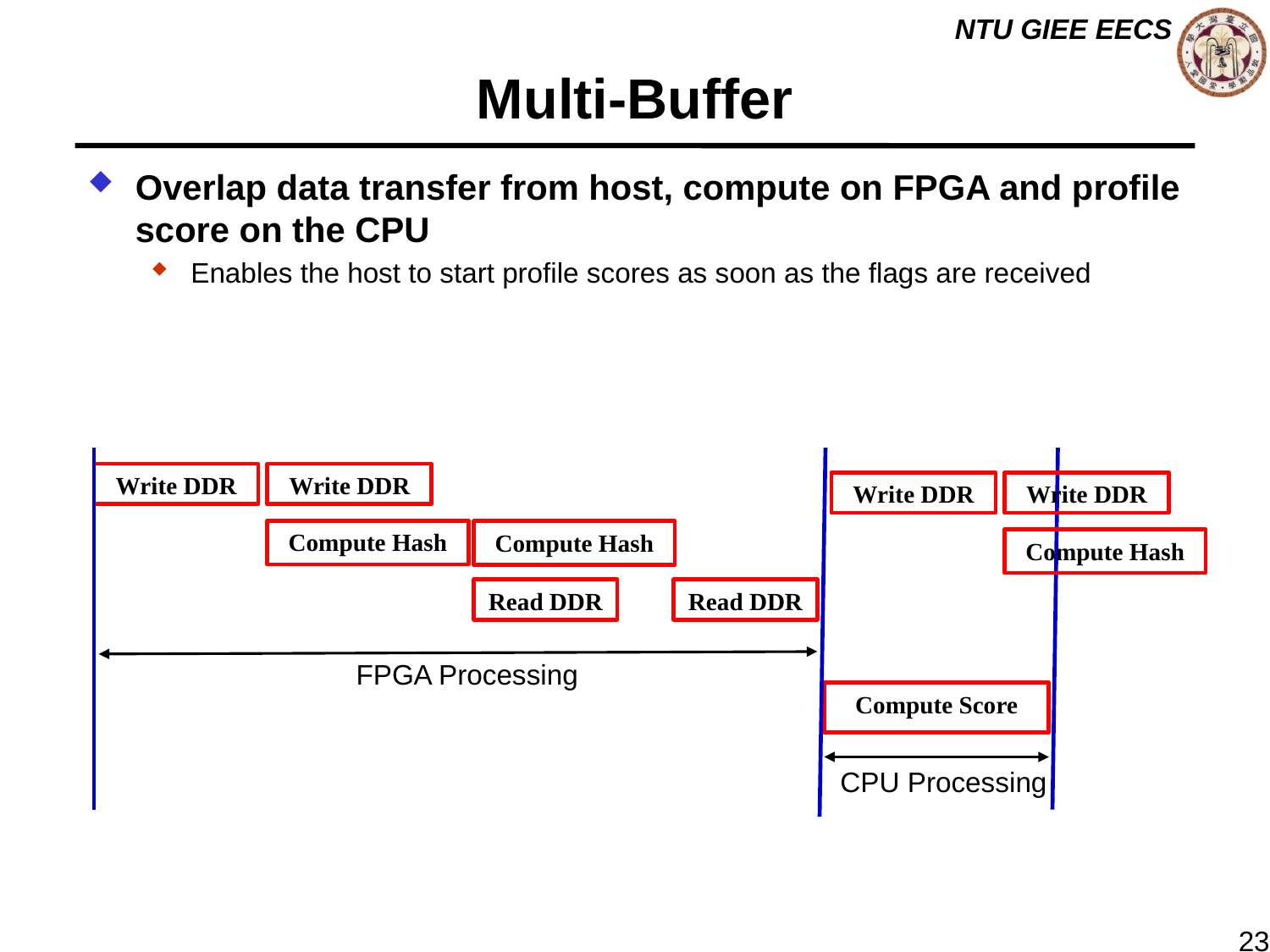

# Multi-Buffer
Overlap data transfer from host, compute on FPGA and profile score on the CPU
Enables the host to start profile scores as soon as the flags are received
Write DDR
Write DDR
Write DDR
Write DDR
Compute Hash
Compute Hash
Compute Hash
Read DDR
Read DDR
FPGA Processing
Compute Score
CPU Processing